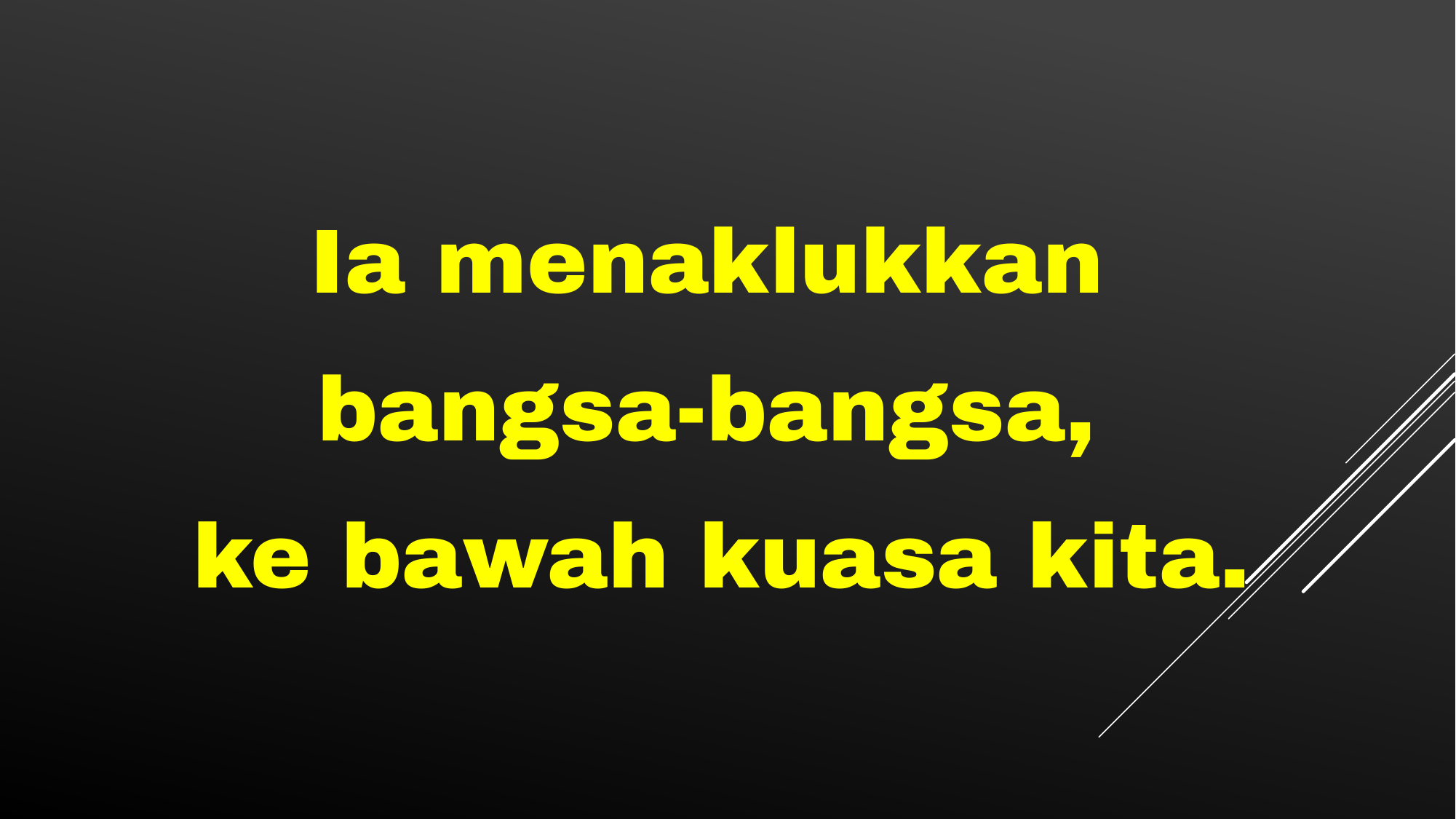

Ia menaklukkan
bangsa-bangsa,
ke bawah kuasa kita.